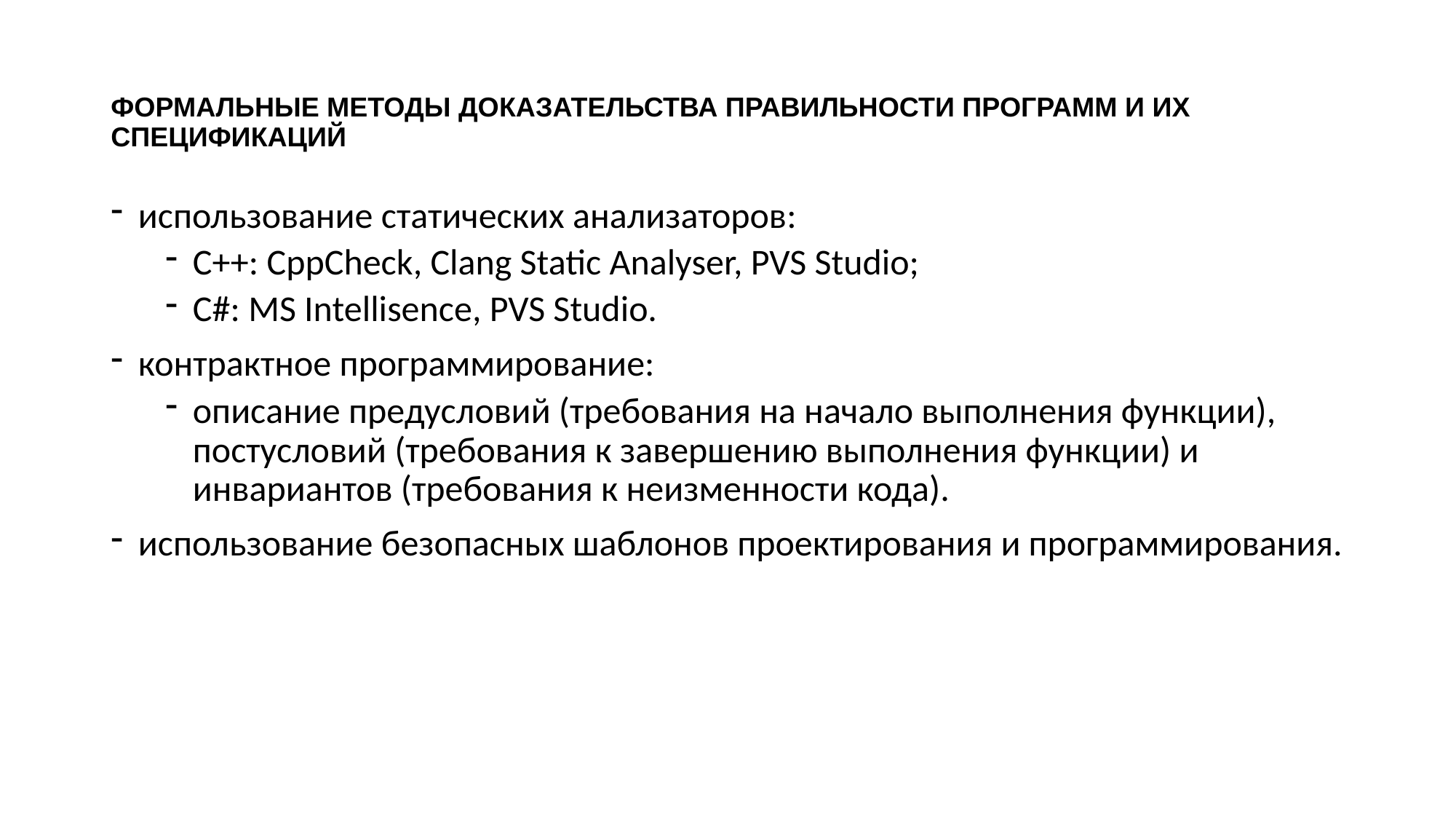

# ФОРМАЛЬНЫЕ МЕТОДЫ ДОКАЗАТЕЛЬСТВА ПРАВИЛЬНОСТИ ПРОГРАММ И ИХ СПЕЦИФИКАЦИЙ
использование статических анализаторов:
С++: CppCheck, Clang Static Analyser, PVS Studio;
C#: MS Intellisence, PVS Studio.
контрактное программирование:
описание предусловий (требования на начало выполнения функции), постусловий (требования к завершению выполнения функции) и инвариантов (требования к неизменности кода).
использование безопасных шаблонов проектирования и программирования.